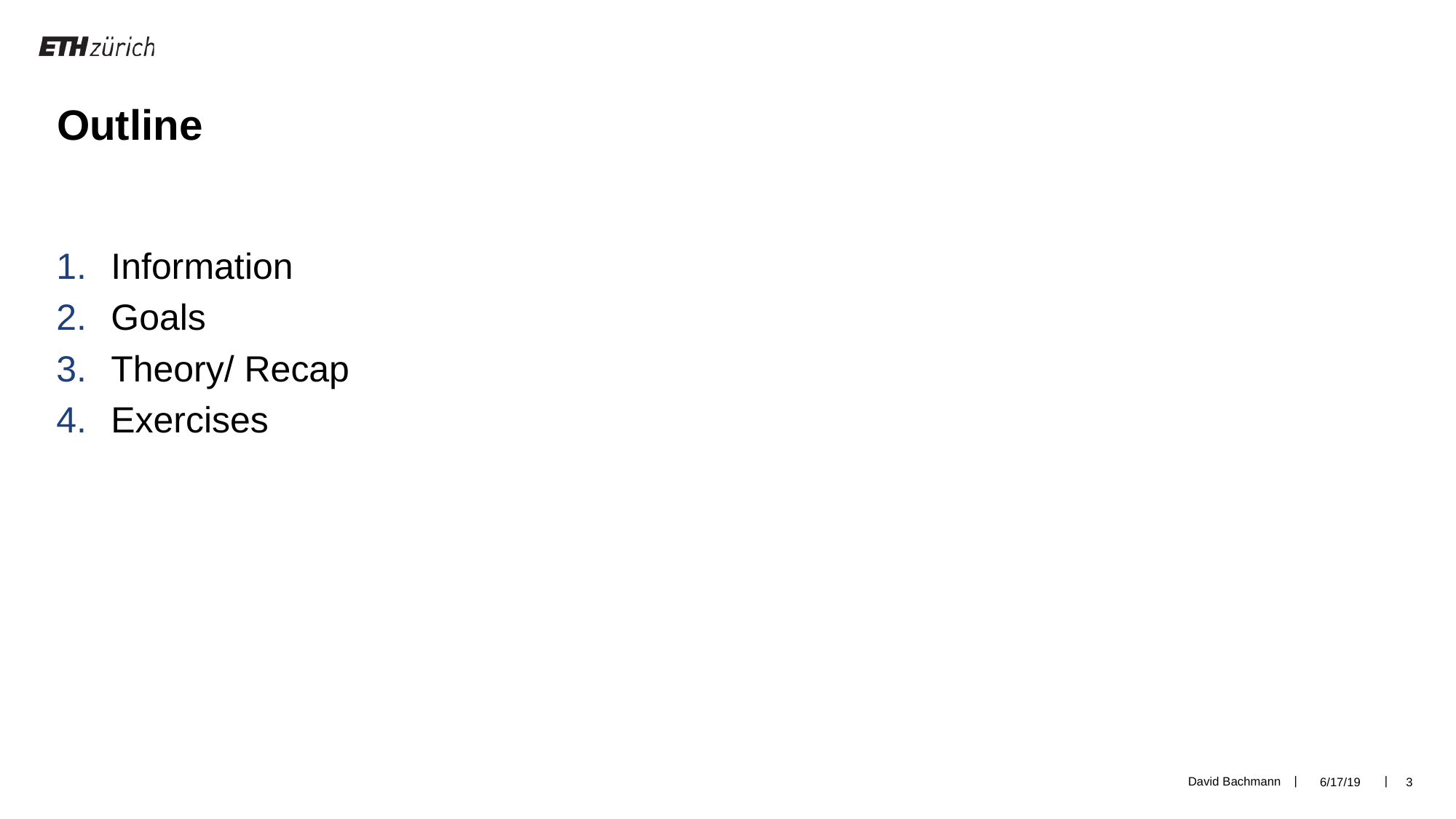

Outline
Information
Goals
Theory/ Recap
Exercises

David Bachmann
6/17/19
3